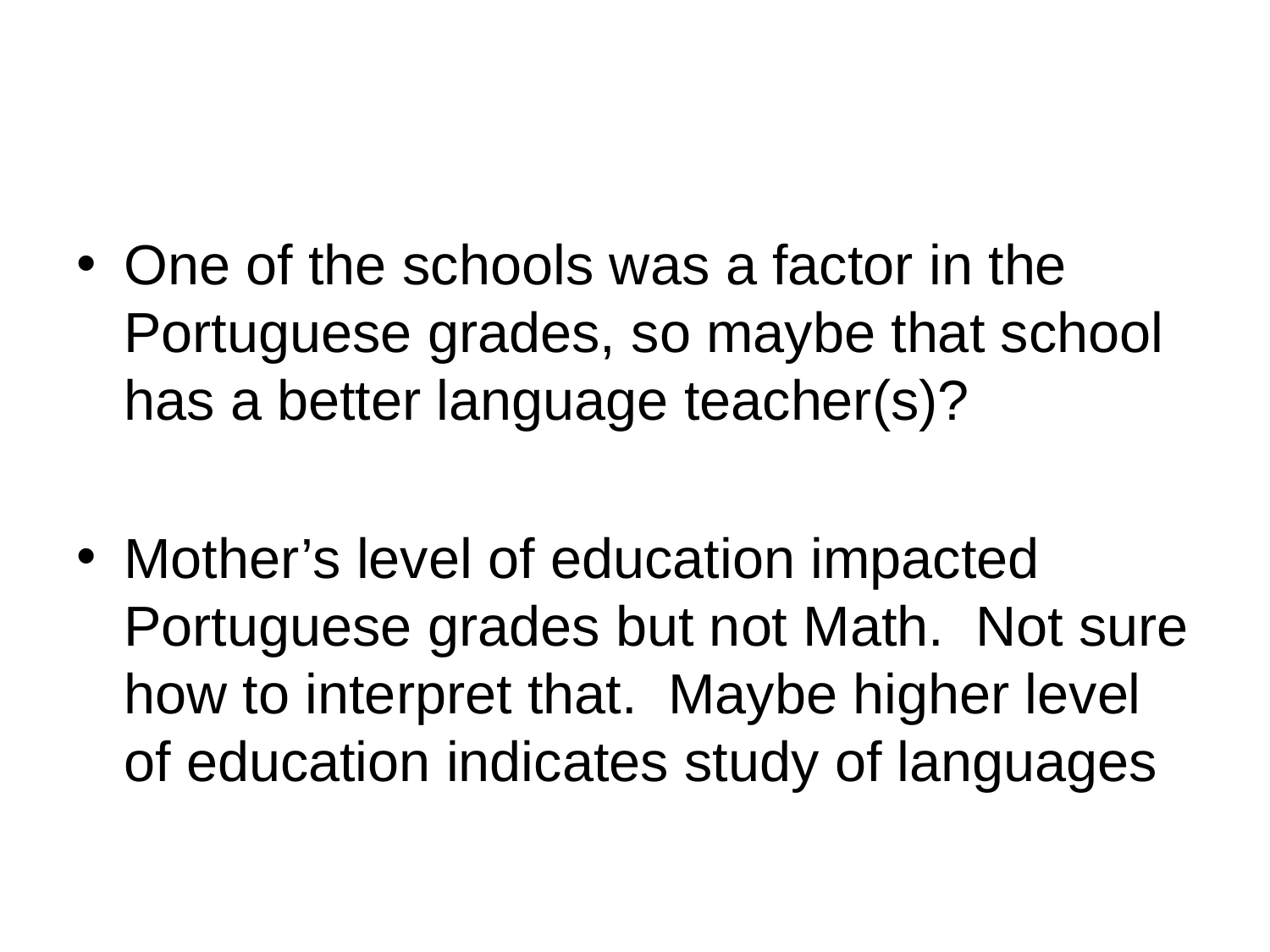

#
One of the schools was a factor in the Portuguese grades, so maybe that school has a better language teacher(s)?

Mother’s level of education impacted Portuguese grades but not Math.  Not sure how to interpret that.  Maybe higher level of education indicates study of languages